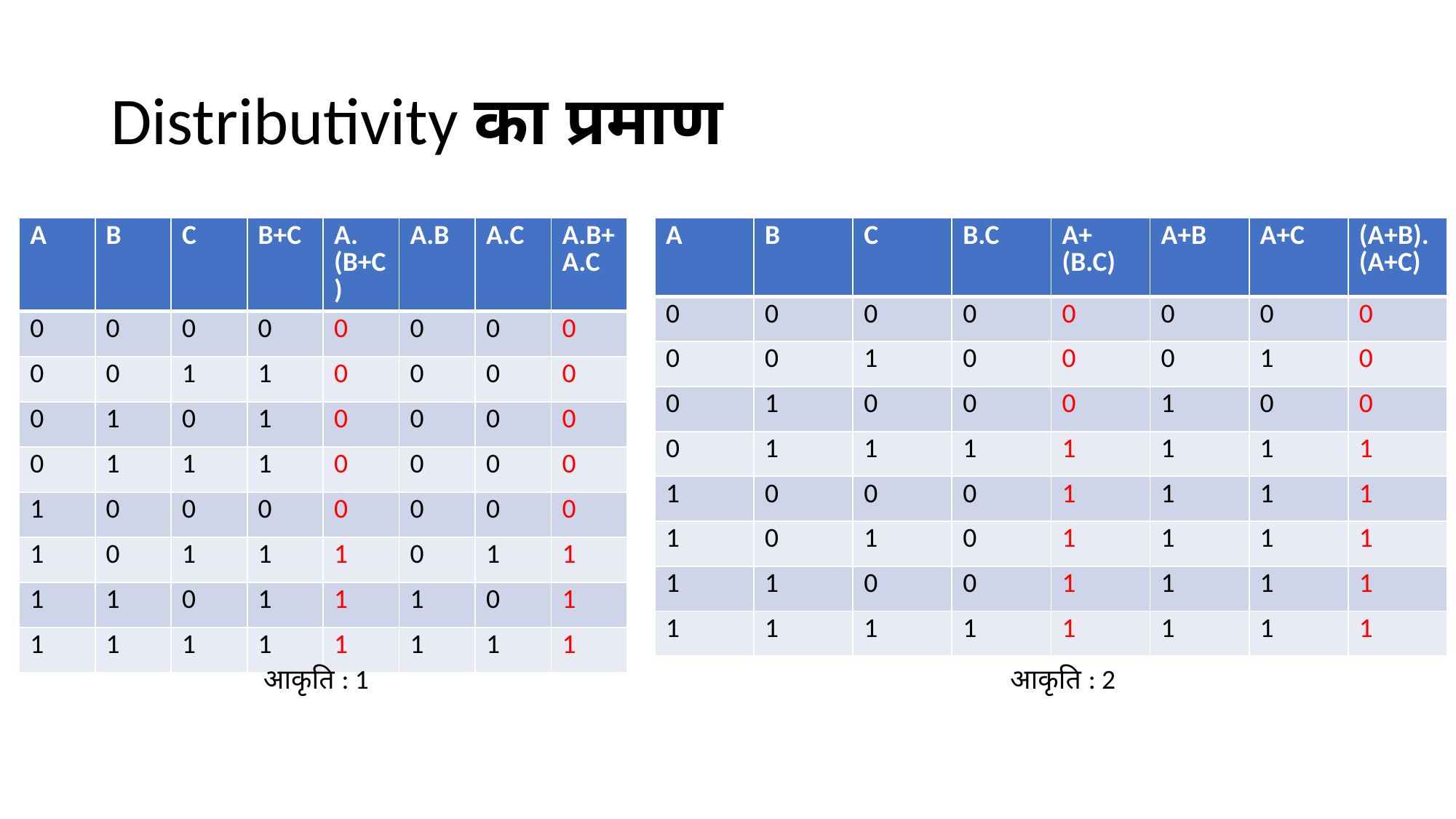

# Distributivity का प्रमाण
| A | B | C | B+C | A.(B+C) | A.B | A.C | A.B+A.C |
| --- | --- | --- | --- | --- | --- | --- | --- |
| 0 | 0 | 0 | 0 | 0 | 0 | 0 | 0 |
| 0 | 0 | 1 | 1 | 0 | 0 | 0 | 0 |
| 0 | 1 | 0 | 1 | 0 | 0 | 0 | 0 |
| 0 | 1 | 1 | 1 | 0 | 0 | 0 | 0 |
| 1 | 0 | 0 | 0 | 0 | 0 | 0 | 0 |
| 1 | 0 | 1 | 1 | 1 | 0 | 1 | 1 |
| 1 | 1 | 0 | 1 | 1 | 1 | 0 | 1 |
| 1 | 1 | 1 | 1 | 1 | 1 | 1 | 1 |
| A | B | C | B.C | A+(B.C) | A+B | A+C | (A+B).(A+C) |
| --- | --- | --- | --- | --- | --- | --- | --- |
| 0 | 0 | 0 | 0 | 0 | 0 | 0 | 0 |
| 0 | 0 | 1 | 0 | 0 | 0 | 1 | 0 |
| 0 | 1 | 0 | 0 | 0 | 1 | 0 | 0 |
| 0 | 1 | 1 | 1 | 1 | 1 | 1 | 1 |
| 1 | 0 | 0 | 0 | 1 | 1 | 1 | 1 |
| 1 | 0 | 1 | 0 | 1 | 1 | 1 | 1 |
| 1 | 1 | 0 | 0 | 1 | 1 | 1 | 1 |
| 1 | 1 | 1 | 1 | 1 | 1 | 1 | 1 |
आकृति : 1
आकृति : 2